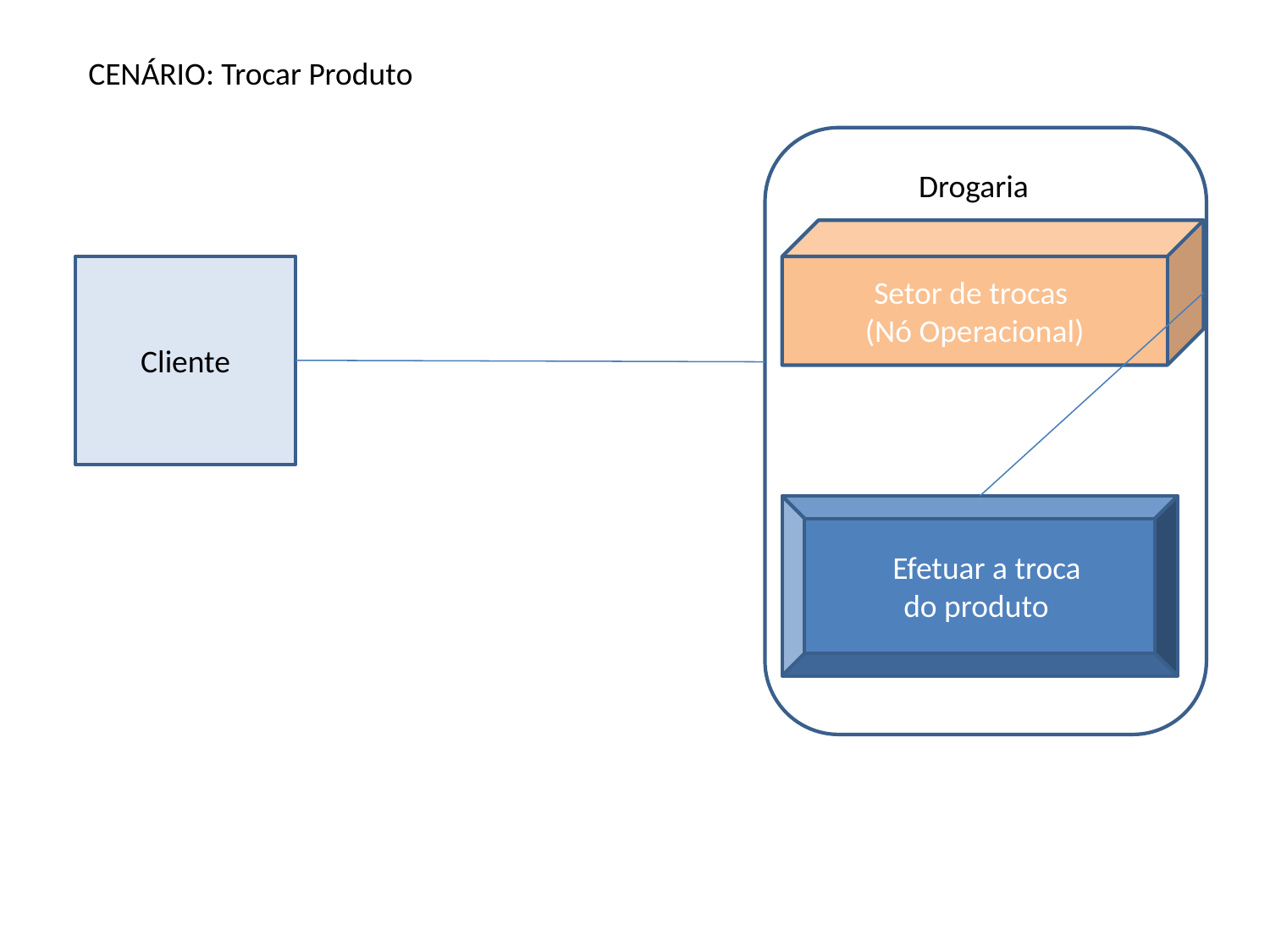

CENÁRIO: Trocar Produto

Drogaria
           Setor de trocas
(Nó Operacional)
Cliente
  Efetuar a troca do produto